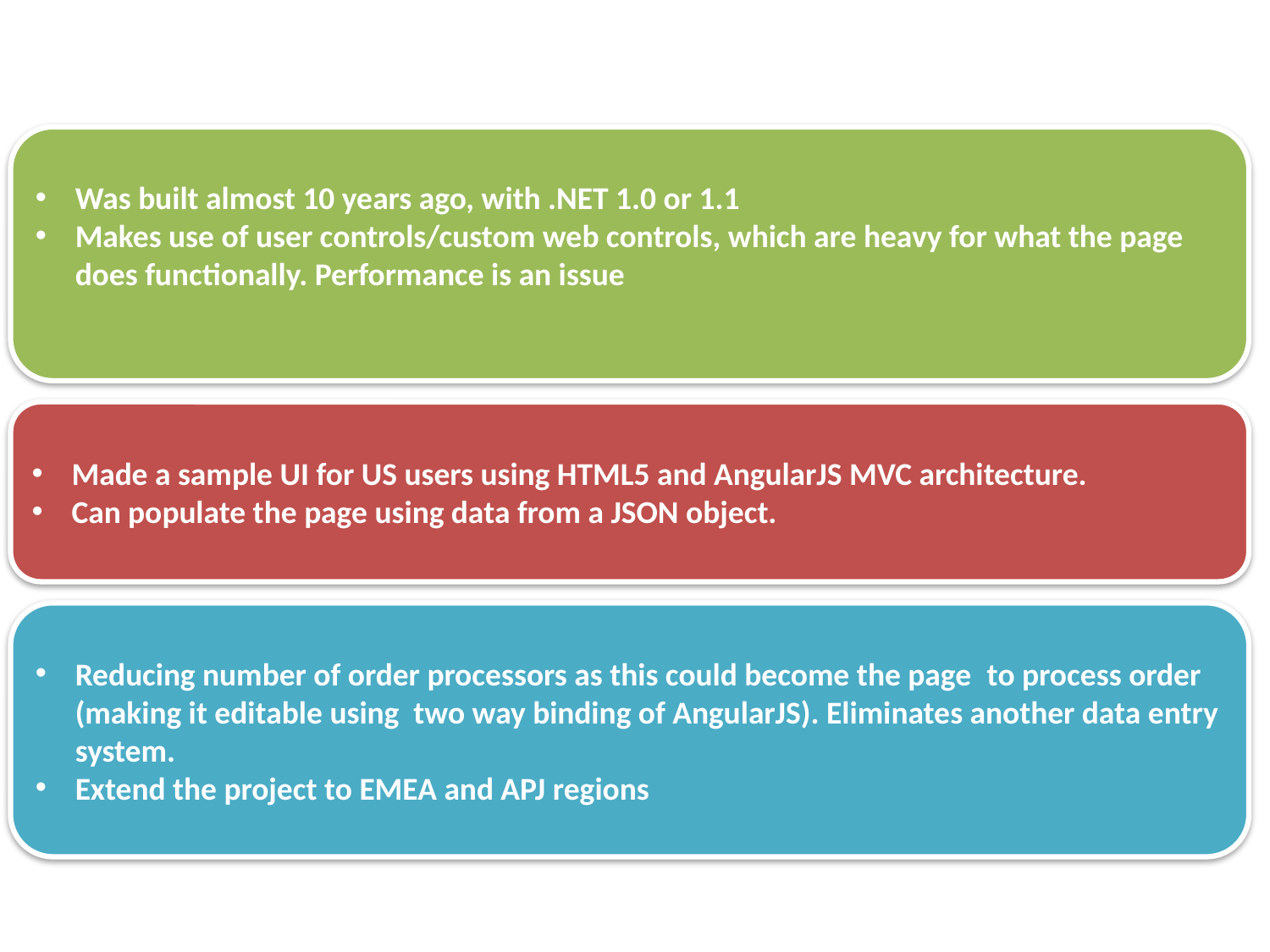

Was built almost 10 years ago, with .NET 1.0 or 1.1
Makes use of user controls/custom web controls, which are heavy for what the page does functionally. Performance is an issue

Made a sample UI for US users using HTML5 and AngularJS MVC architecture.
Can populate the page using data from a JSON object.
Reducing number of order processors as this could become the page  to process order (making it editable using  two way binding of AngularJS). Eliminates another data entry system.
Extend the project to EMEA and APJ regions